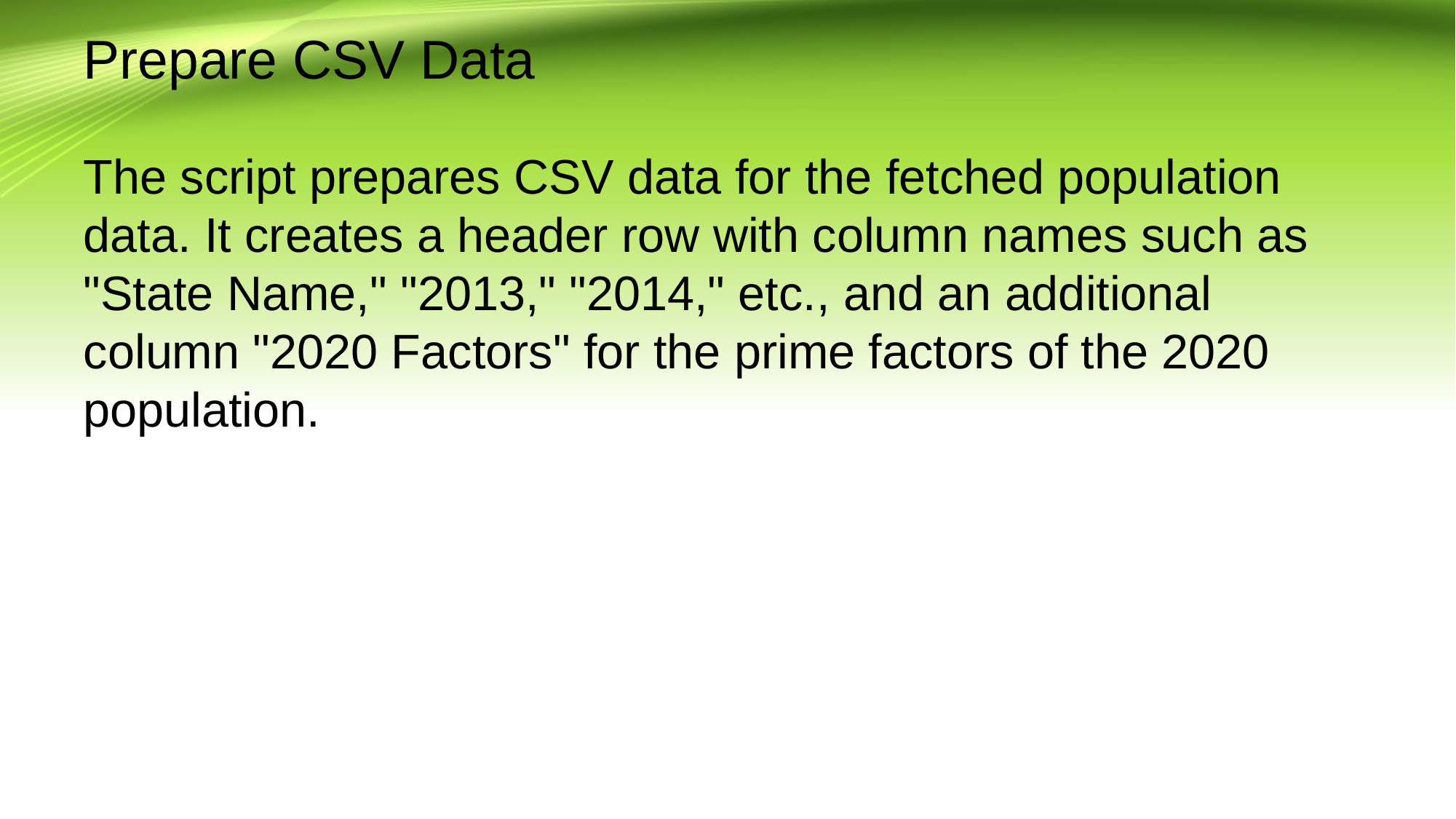

# Prepare CSV Data
The script prepares CSV data for the fetched population data. It creates a header row with column names such as "State Name," "2013," "2014," etc., and an additional column "2020 Factors" for the prime factors of the 2020 population.